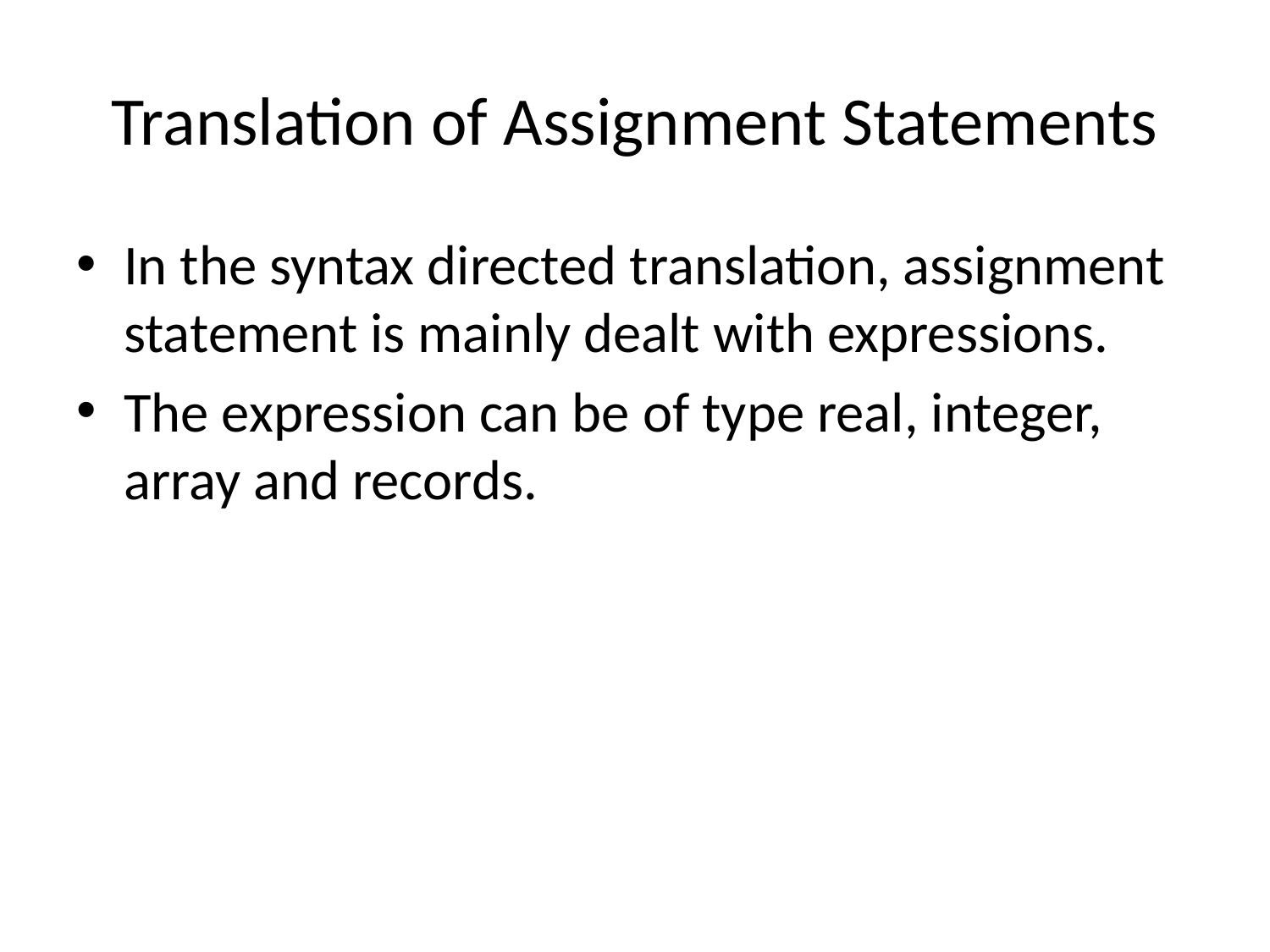

# Translation of Assignment Statements
In the syntax directed translation, assignment statement is mainly dealt with expressions.
The expression can be of type real, integer, array and records.